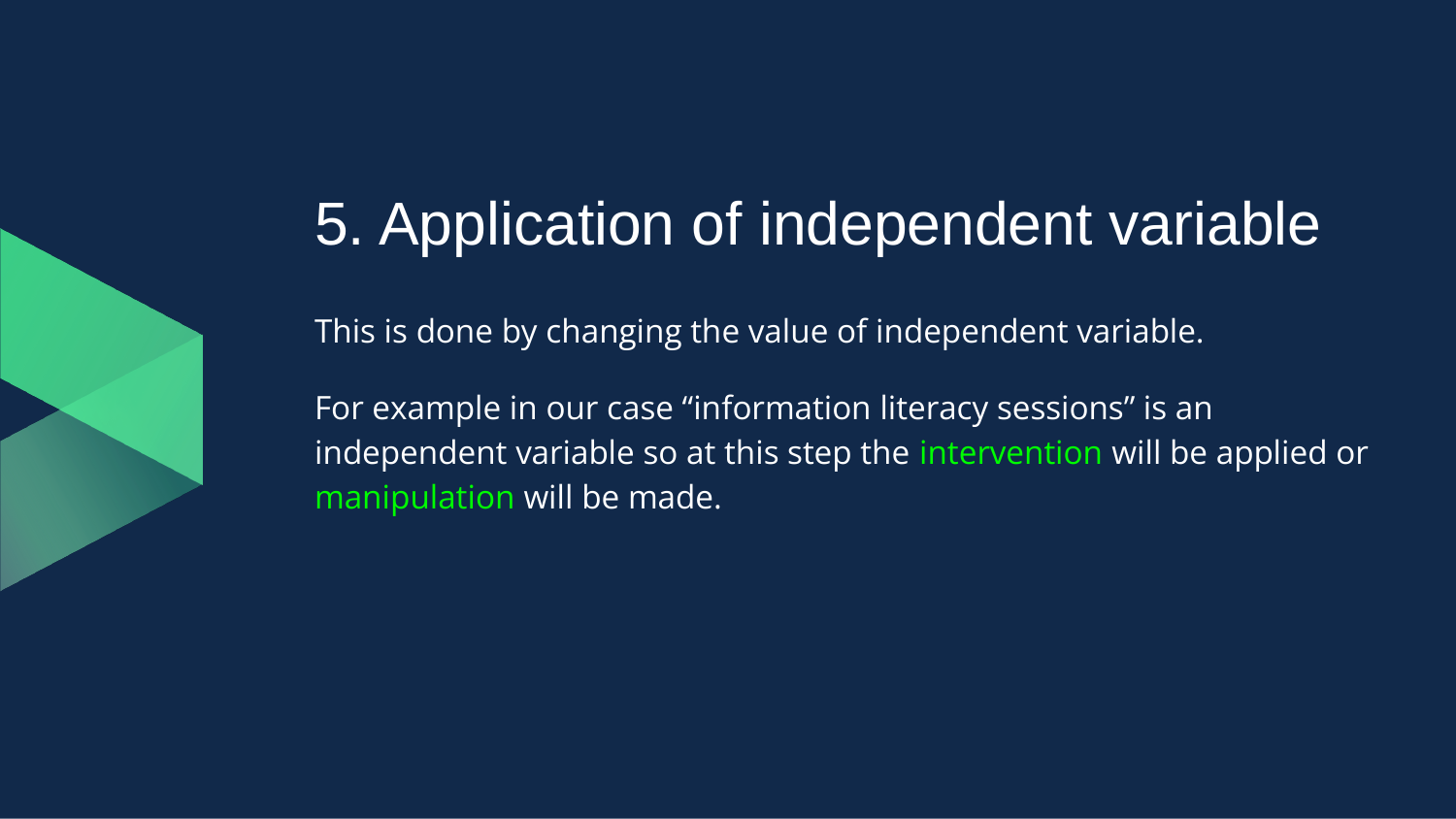

# 5. Application of independent variable
This is done by changing the value of independent variable.
For example in our case “information literacy sessions” is an independent variable so at this step the intervention will be applied or manipulation will be made.